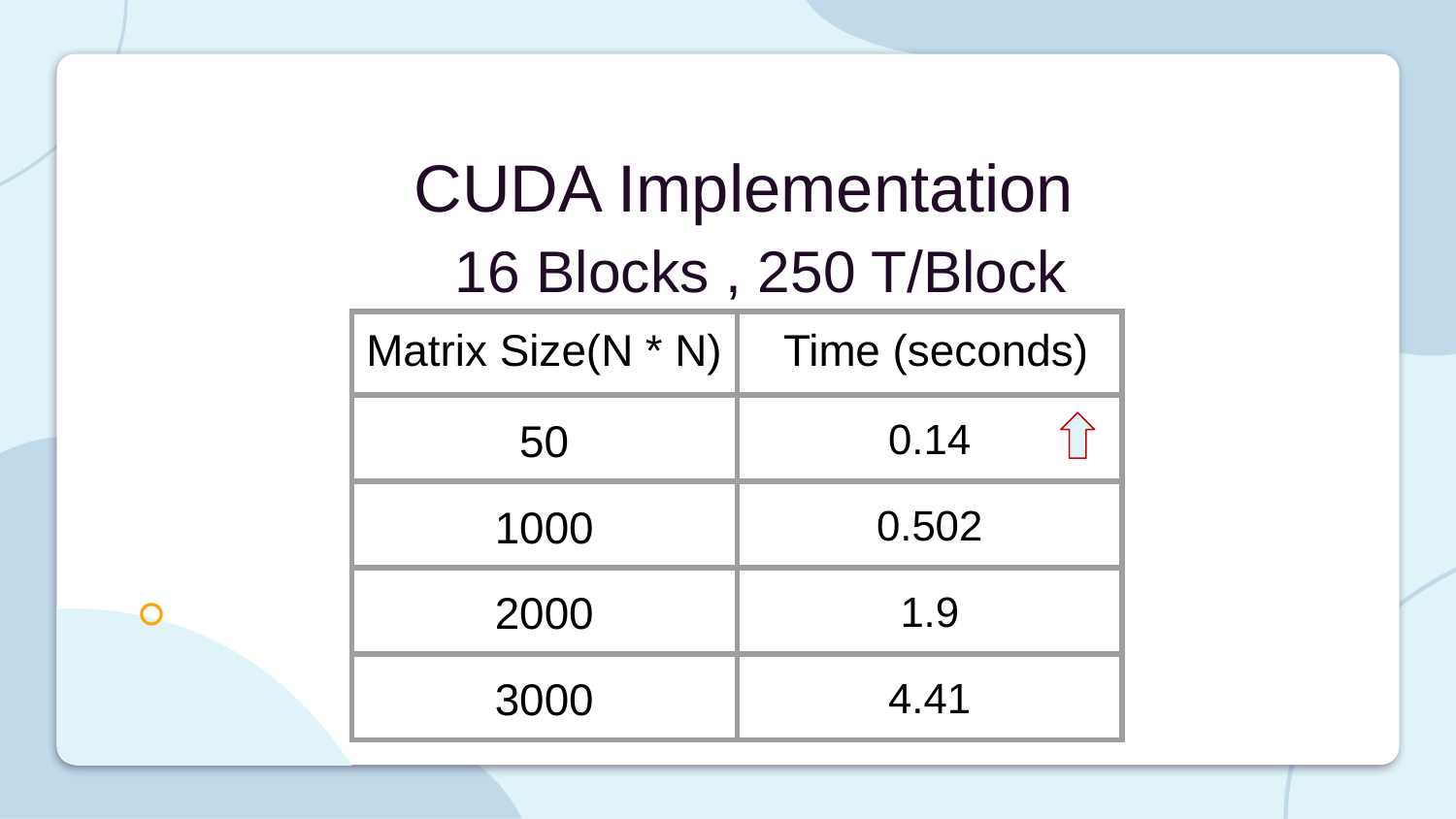

# CUDA Implementation

16 Blocks , 250 T/Block
| Matrix Size(N \* N) | Time (seconds) |
| --- | --- |
| 50 | 0.14 |
| 1000 | 0.502 |
| 2000 | 1.9 |
| 3000 | 4.41 |